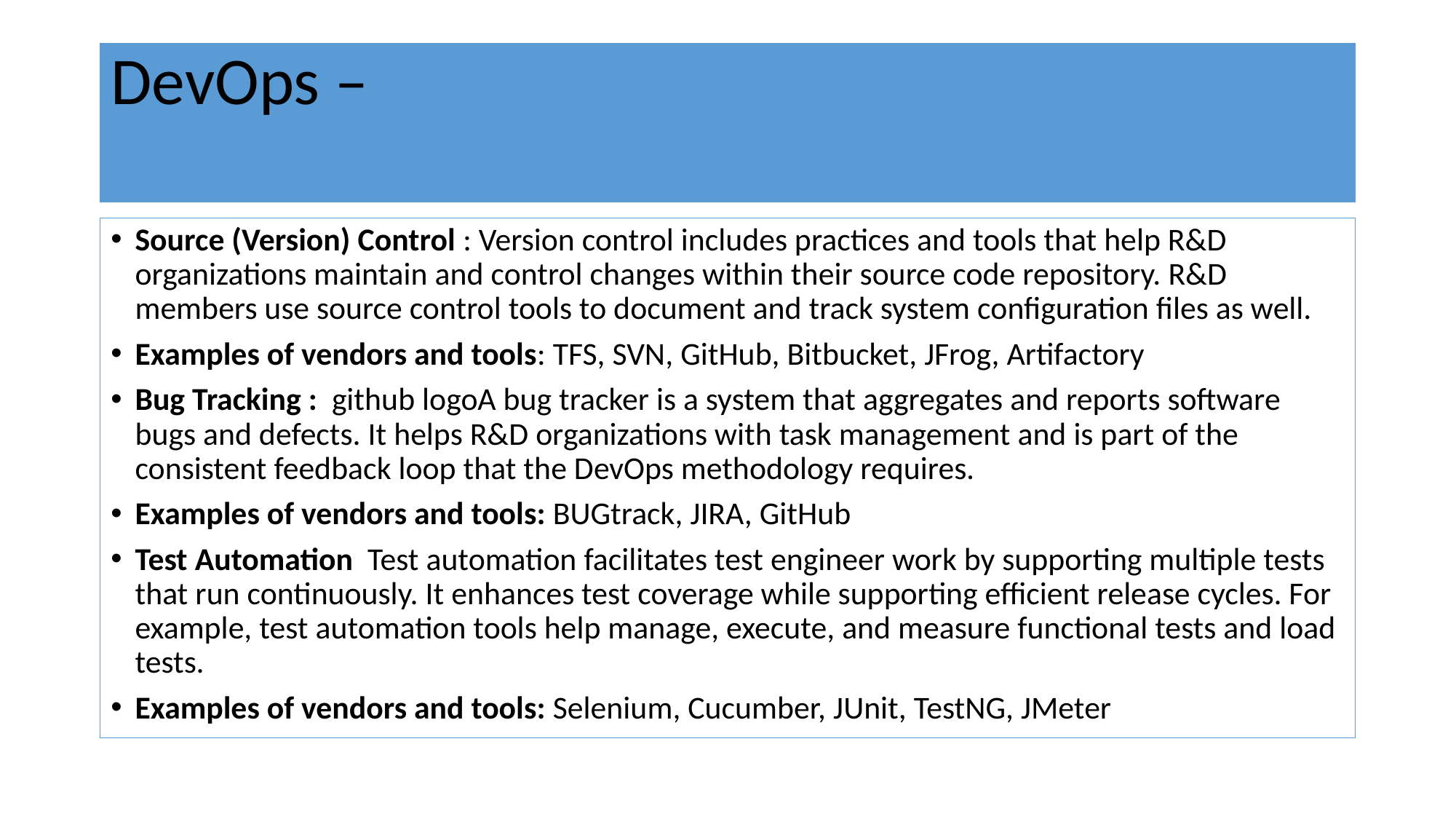

# DevOps –
Source (Version) Control : Version control includes practices and tools that help R&D organizations maintain and control changes within their source code repository. R&D members use source control tools to document and track system configuration files as well.
Examples of vendors and tools: TFS, SVN, GitHub, Bitbucket, JFrog, Artifactory
Bug Tracking :  github logoA bug tracker is a system that aggregates and reports software bugs and defects. It helps R&D organizations with task management and is part of the consistent feedback loop that the DevOps methodology requires.
Examples of vendors and tools: BUGtrack, JIRA, GitHub
Test Automation  Test automation facilitates test engineer work by supporting multiple tests that run continuously. It enhances test coverage while supporting efficient release cycles. For example, test automation tools help manage, execute, and measure functional tests and load tests.
Examples of vendors and tools: Selenium, Cucumber, JUnit, TestNG, JMeter